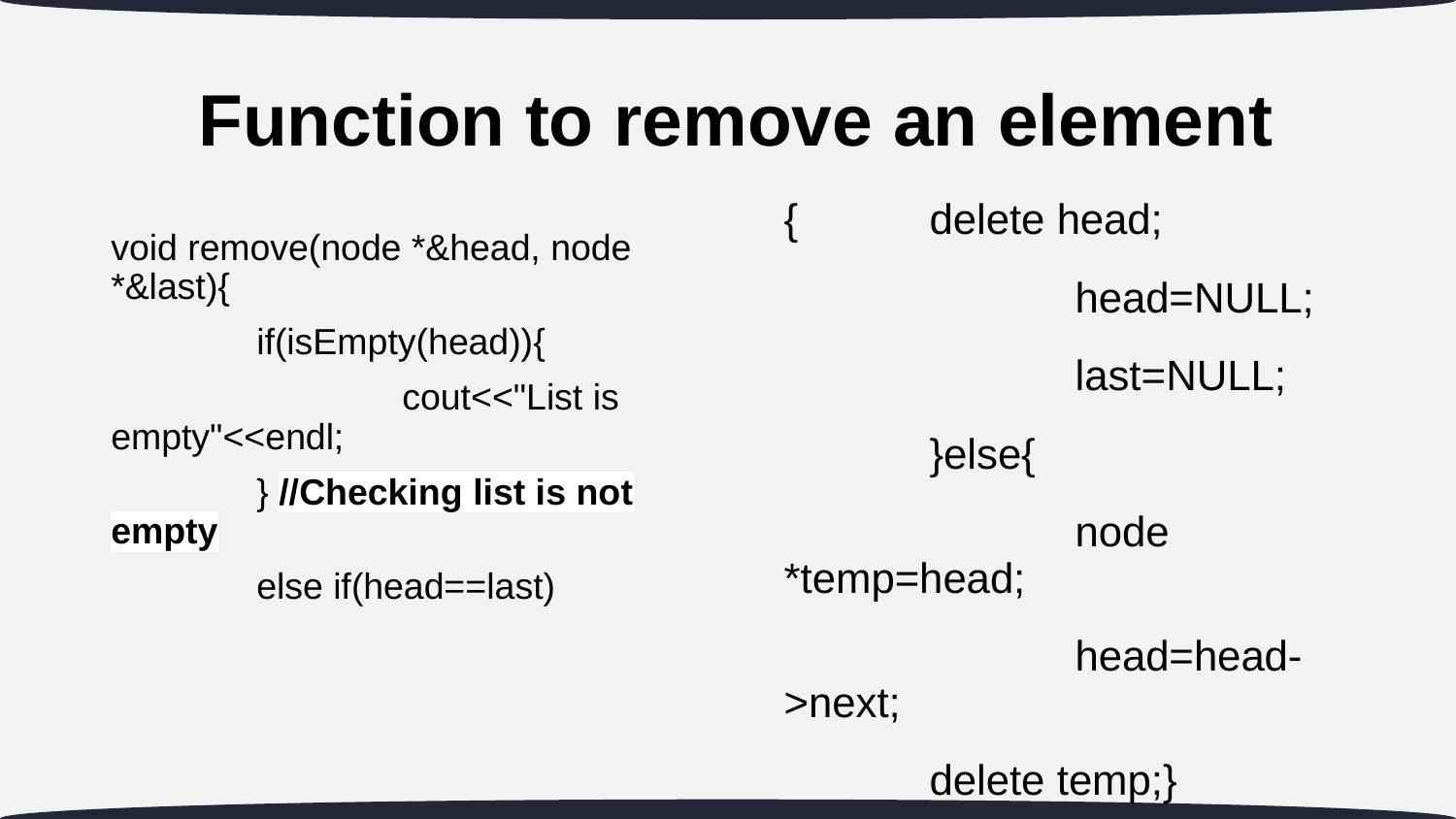

# Function to remove an element
{	delete head;
		head=NULL;
		last=NULL;
	}else{
		node *temp=head;
		head=head->next;
	delete temp;}
}

void remove(node *&head, node *&last){
	if(isEmpty(head)){
		cout<<"List is empty"<<endl;
	} //Checking list is not empty
	else if(head==last)